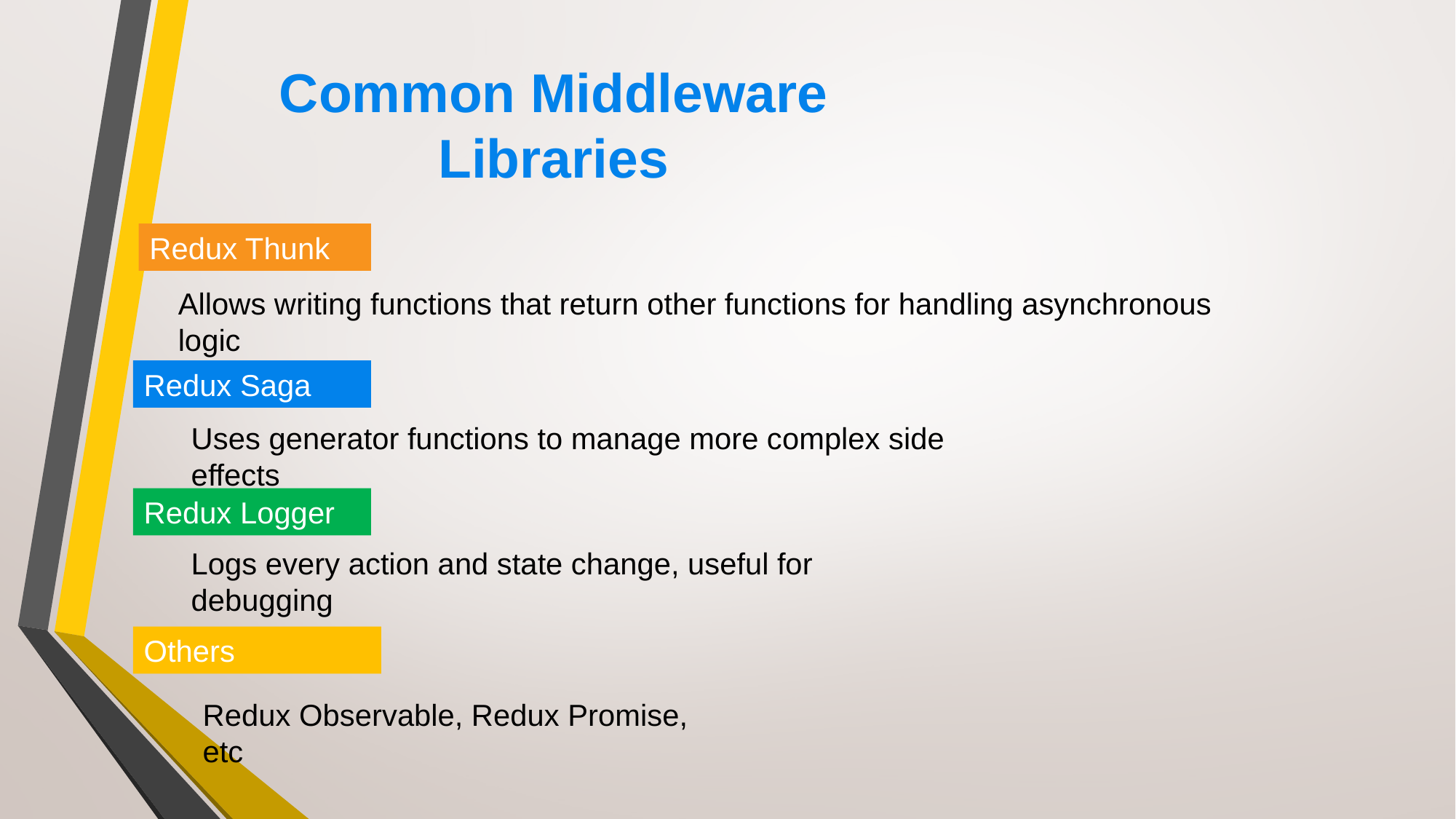

# Common Middleware Libraries
Redux Thunk
Allows writing functions that return other functions for handling asynchronous logic
Redux Saga
Uses generator functions to manage more complex side effects
Redux Logger
Logs every action and state change, useful for debugging
Others
Redux Observable, Redux Promise, etc